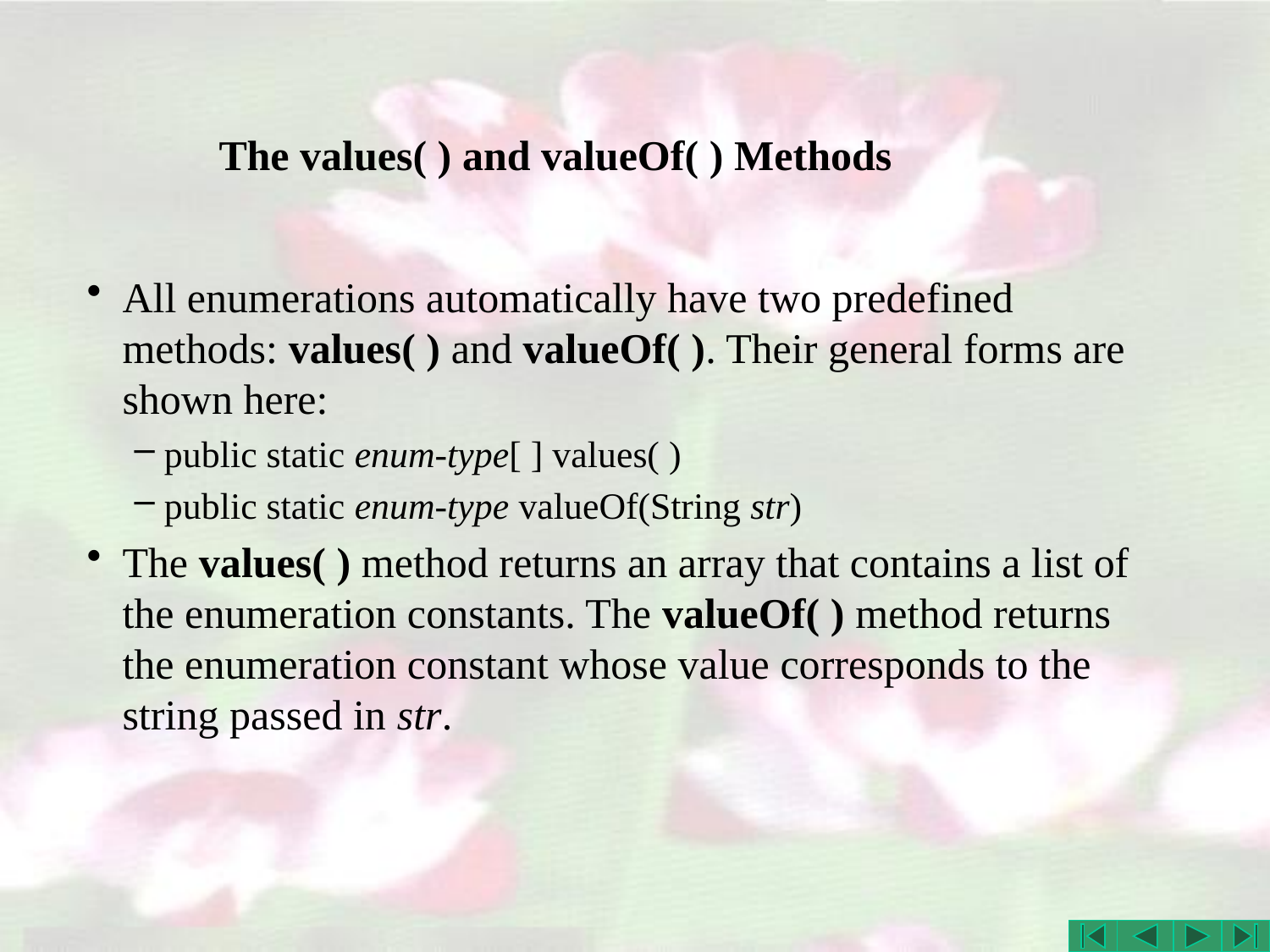

# The values( ) and valueOf( ) Methods
All enumerations automatically have two predefined methods: values( ) and valueOf( ). Their general forms are shown here:
public static enum-type[ ] values( )
public static enum-type valueOf(String str)
The values( ) method returns an array that contains a list of the enumeration constants. The valueOf( ) method returns the enumeration constant whose value corresponds to the string passed in str.